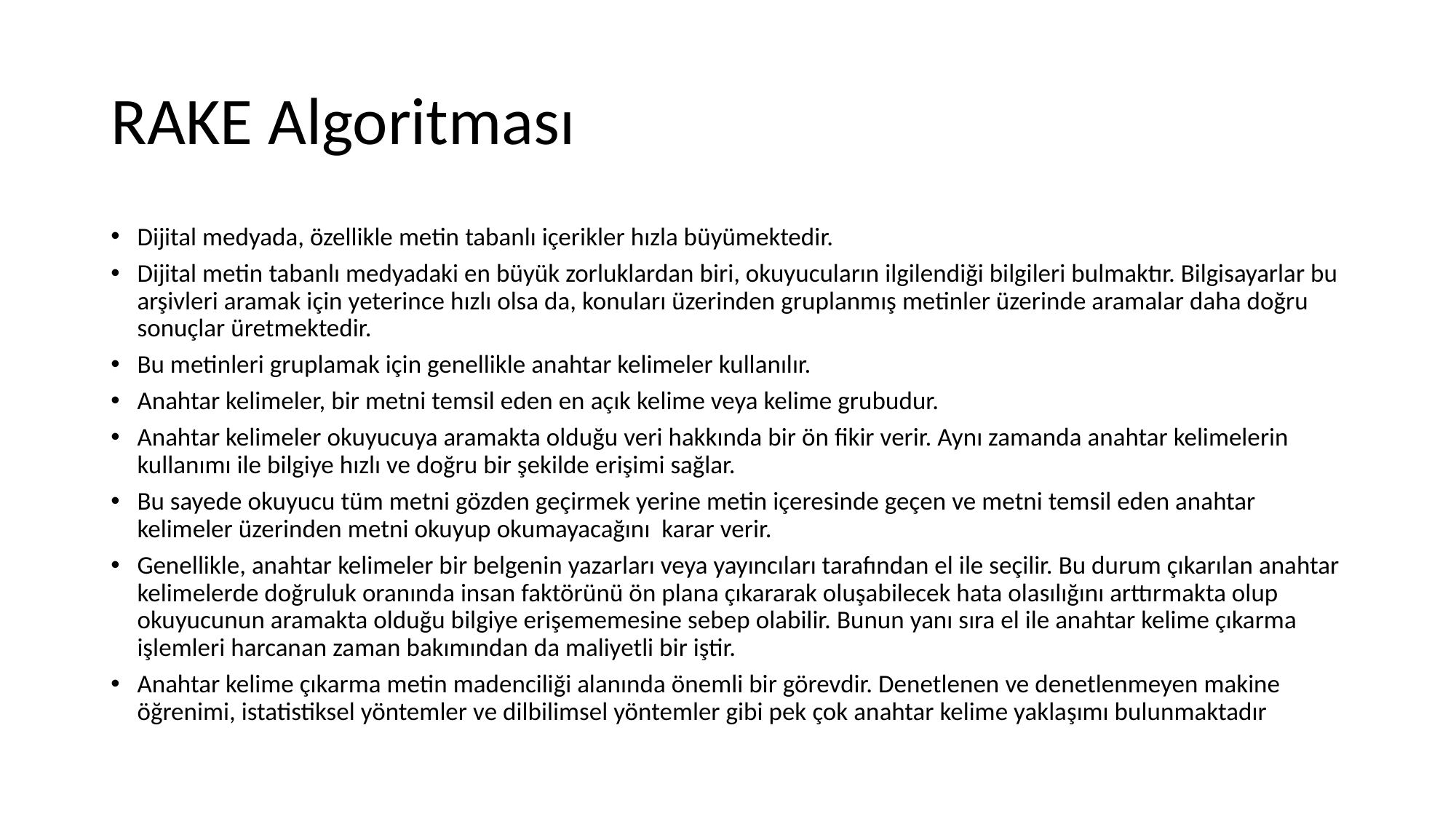

# RAKE Algoritması
Dijital medyada, özellikle metin tabanlı içerikler hızla büyümektedir.
Dijital metin tabanlı medyadaki en büyük zorluklardan biri, okuyucuların ilgilendiği bilgileri bulmaktır. Bilgisayarlar bu arşivleri aramak için yeterince hızlı olsa da, konuları üzerinden gruplanmış metinler üzerinde aramalar daha doğru sonuçlar üretmektedir.
Bu metinleri gruplamak için genellikle anahtar kelimeler kullanılır.
Anahtar kelimeler, bir metni temsil eden en açık kelime veya kelime grubudur.
Anahtar kelimeler okuyucuya aramakta olduğu veri hakkında bir ön fikir verir. Aynı zamanda anahtar kelimelerin kullanımı ile bilgiye hızlı ve doğru bir şekilde erişimi sağlar.
Bu sayede okuyucu tüm metni gözden geçirmek yerine metin içeresinde geçen ve metni temsil eden anahtar kelimeler üzerinden metni okuyup okumayacağını  karar verir.
Genellikle, anahtar kelimeler bir belgenin yazarları veya yayıncıları tarafından el ile seçilir. Bu durum çıkarılan anahtar kelimelerde doğruluk oranında insan faktörünü ön plana çıkararak oluşabilecek hata olasılığını arttırmakta olup okuyucunun aramakta olduğu bilgiye erişememesine sebep olabilir. Bunun yanı sıra el ile anahtar kelime çıkarma işlemleri harcanan zaman bakımından da maliyetli bir iştir.
Anahtar kelime çıkarma metin madenciliği alanında önemli bir görevdir. Denetlenen ve denetlenmeyen makine öğrenimi, istatistiksel yöntemler ve dilbilimsel yöntemler gibi pek çok anahtar kelime yaklaşımı bulunmaktadır